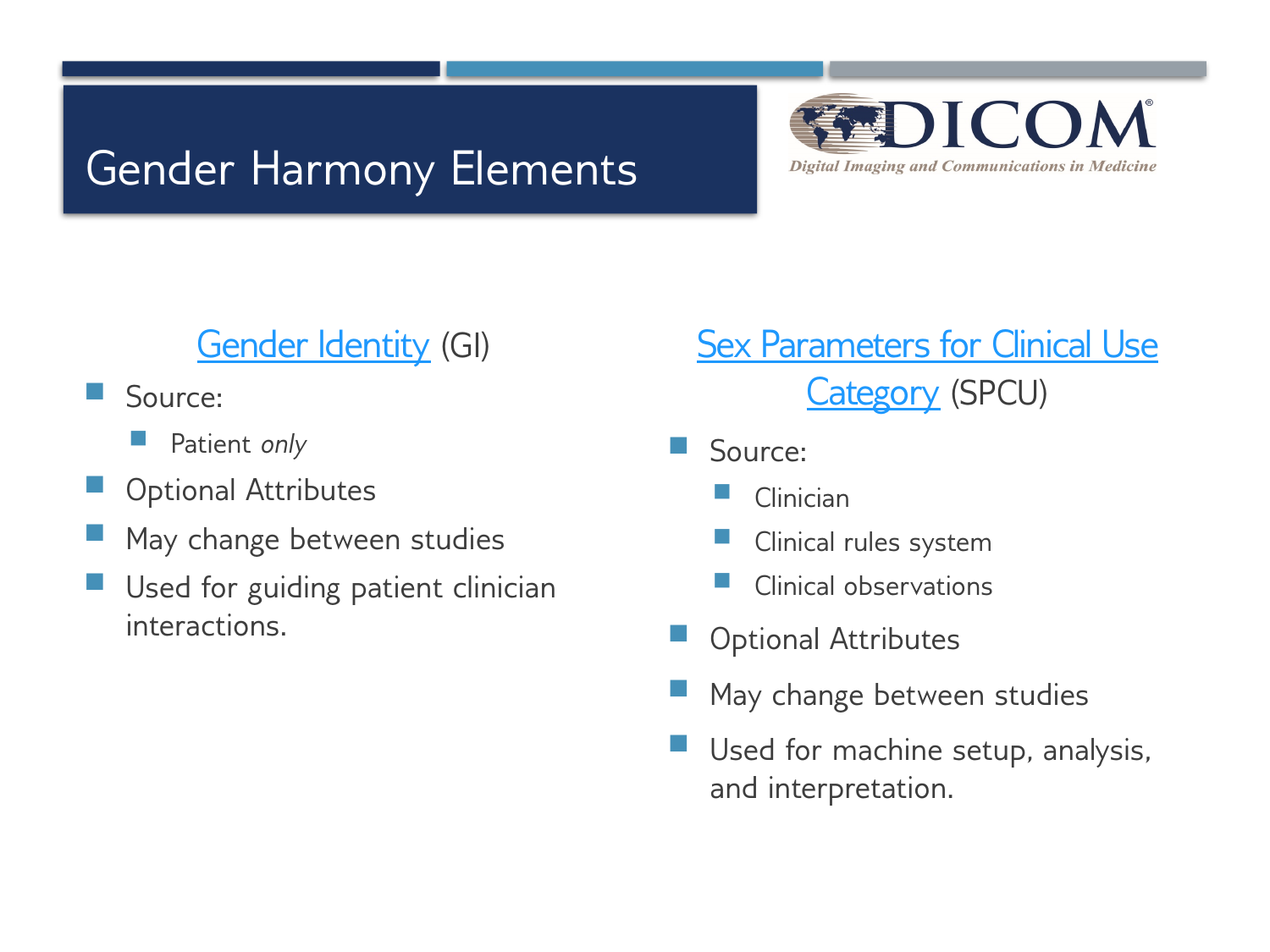

# Gender Harmony Elements
Gender Identity (GI)
Source:
Patient only
Optional Attributes
May change between studies
Used for guiding patient clinician interactions.

Sex Parameters for Clinical Use Category (SPCU)
Source:
Clinician
Clinical rules system
Clinical observations
Optional Attributes
May change between studies
Used for machine setup, analysis, and interpretation.